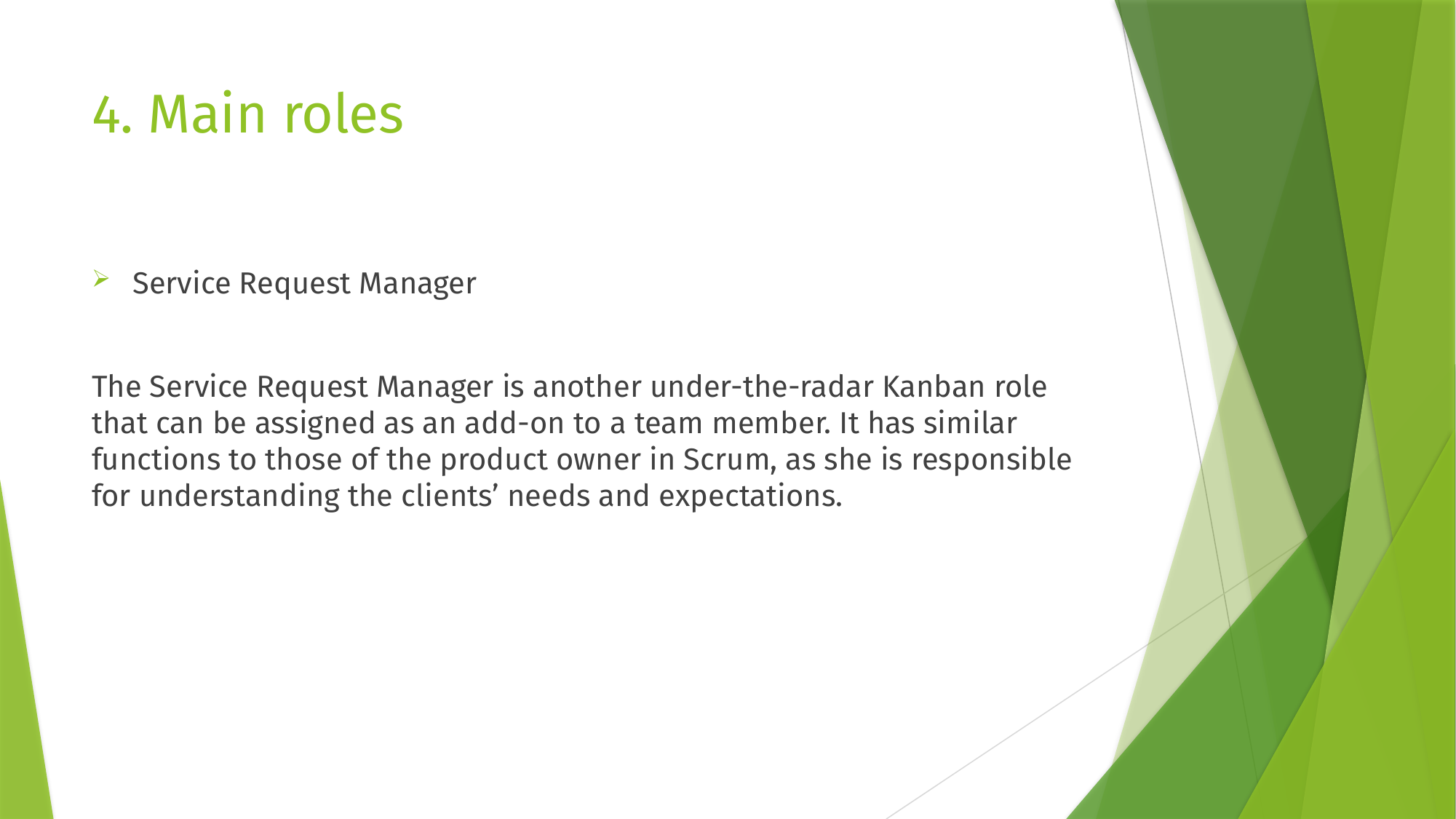

# 4. Main roles
Service Request Manager

The Service Request Manager is another under-the-radar Kanban role that can be assigned as an add-on to a team member. It has similar functions to those of the product owner in Scrum, as she is responsible for understanding the clients’ needs and expectations.